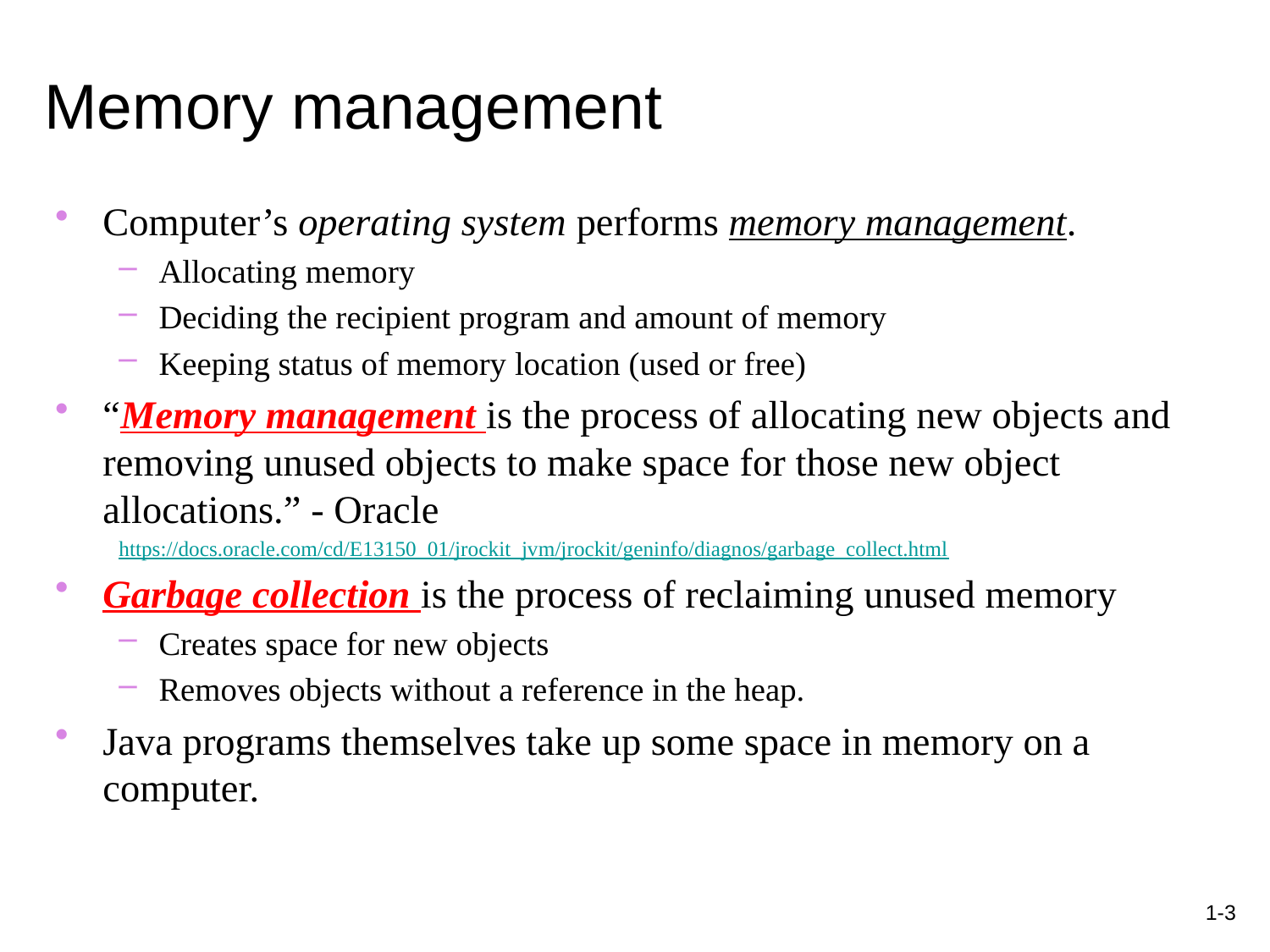

# Memory management
Computer’s operating system performs memory management.
Allocating memory
Deciding the recipient program and amount of memory
Keeping status of memory location (used or free)
“Memory management is the process of allocating new objects and removing unused objects to make space for those new object allocations.” - Oracle
https://docs.oracle.com/cd/E13150_01/jrockit_jvm/jrockit/geninfo/diagnos/garbage_collect.html
Garbage collection is the process of reclaiming unused memory
Creates space for new objects
Removes objects without a reference in the heap.
Java programs themselves take up some space in memory on a computer.
1-3